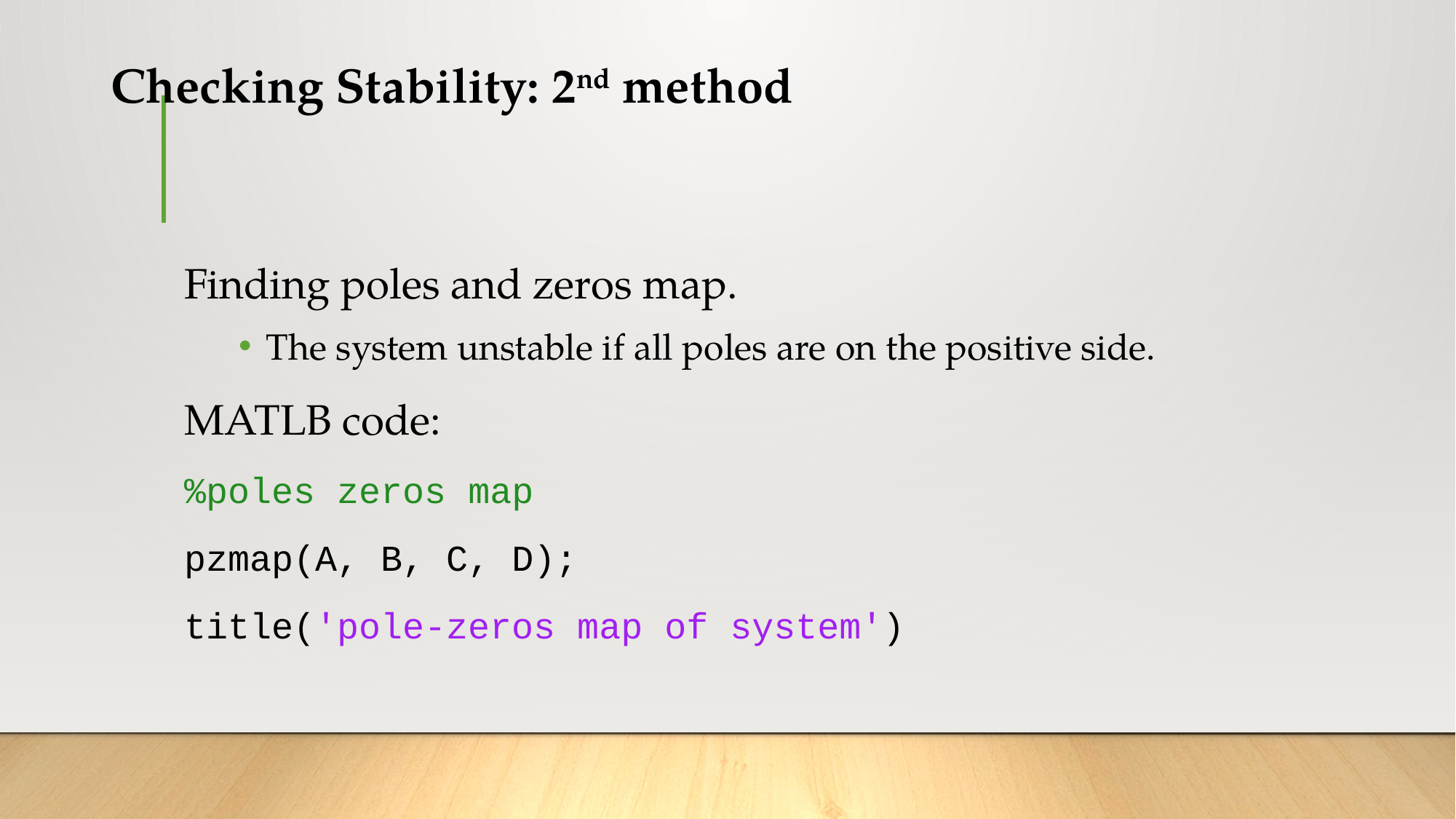

# Checking Stability: 2nd method
Finding poles and zeros map.
The system unstable if all poles are on the positive side.
MATLB code:
%poles zeros map
pzmap(A, B, C, D);
title('pole-zeros map of system')